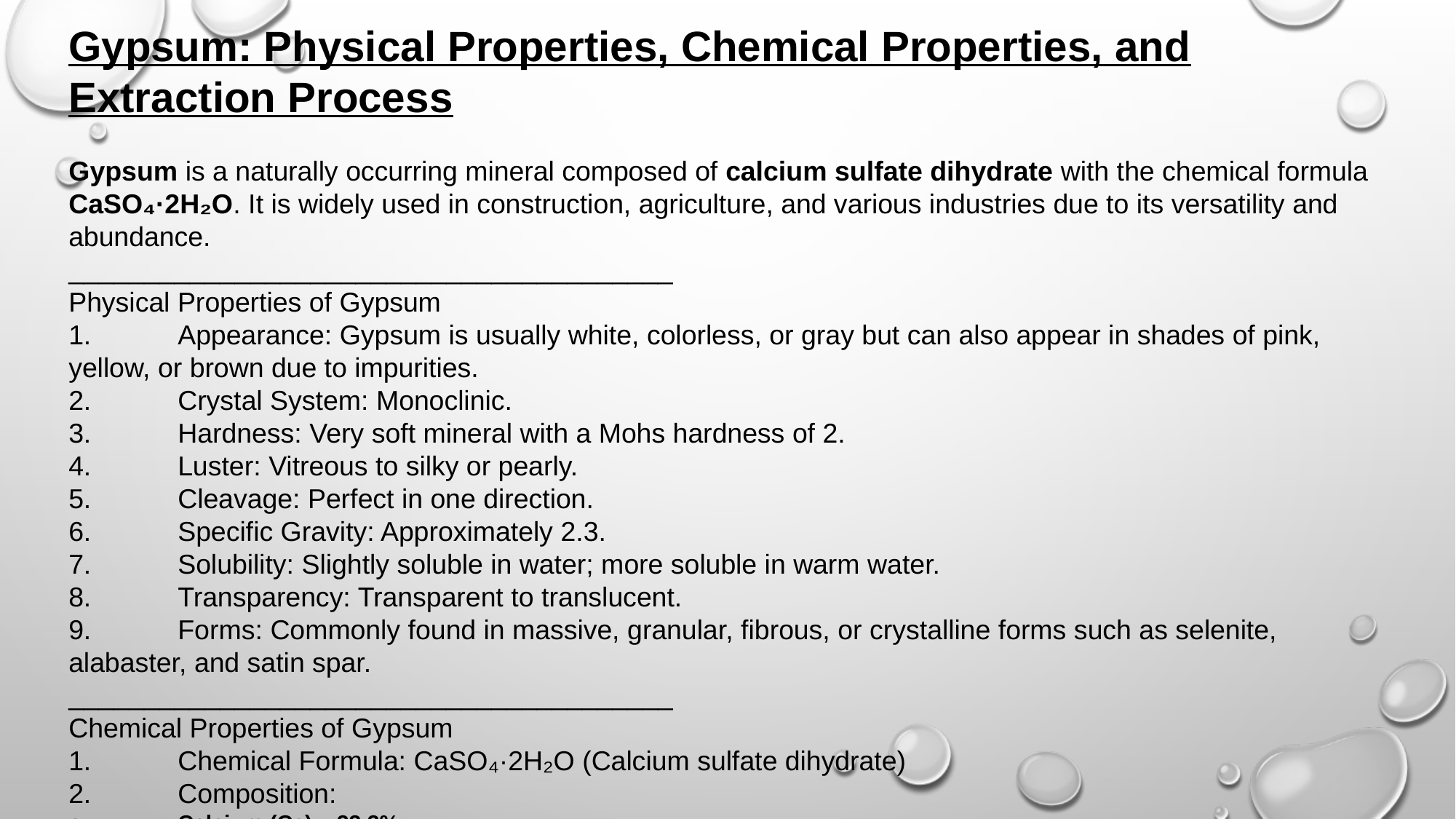

Gypsum: Physical Properties, Chemical Properties, and Extraction Process

Gypsum is a naturally occurring mineral composed of calcium sulfate dihydrate with the chemical formula CaSO₄·2H₂O. It is widely used in construction, agriculture, and various industries due to its versatility and abundance.
________________________________________
Physical Properties of Gypsum
1.	Appearance: Gypsum is usually white, colorless, or gray but can also appear in shades of pink, yellow, or brown due to impurities.
2.	Crystal System: Monoclinic.
3.	Hardness: Very soft mineral with a Mohs hardness of 2.
4.	Luster: Vitreous to silky or pearly.
5.	Cleavage: Perfect in one direction.
6.	Specific Gravity: Approximately 2.3.
7.	Solubility: Slightly soluble in water; more soluble in warm water.
8.	Transparency: Transparent to translucent.
9.	Forms: Commonly found in massive, granular, fibrous, or crystalline forms such as selenite, alabaster, and satin spar.
________________________________________
Chemical Properties of Gypsum
1.	Chemical Formula: CaSO₄·2H₂O (Calcium sulfate dihydrate)
2.	Composition:
o	Calcium (Ca) – 23.3%
o	Sulfur (S) – 18.6%
o	Oxygen (O) – 53.8%
o	Water (H₂O) – 20.9%